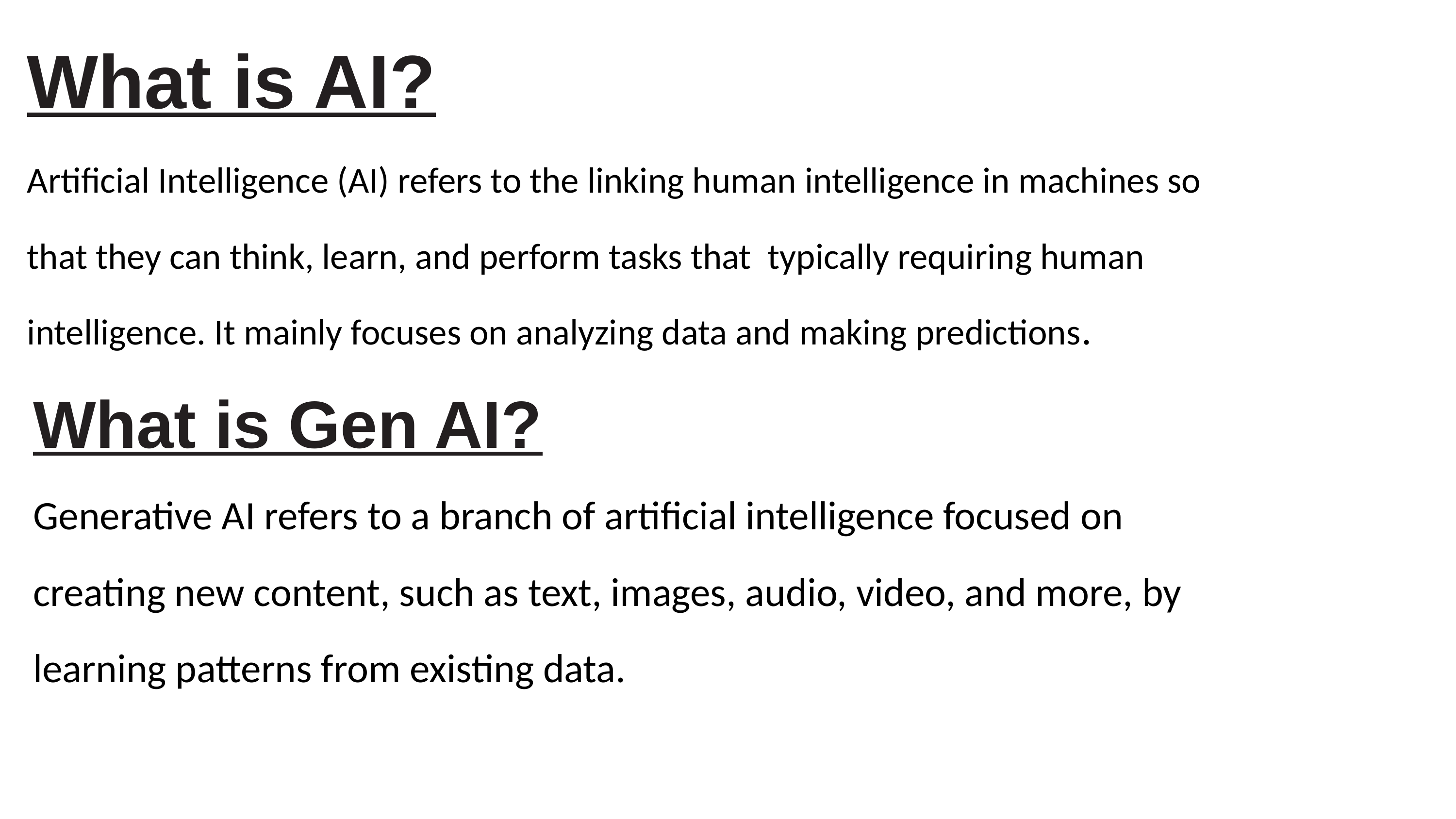

What is AI?
Artificial Intelligence (AI) refers to the linking human intelligence in machines so that they can think, learn, and perform tasks that  typically requiring human intelligence. It mainly focuses on analyzing data and making predictions.
What is Gen AI?
Generative AI refers to a branch of artificial intelligence focused on creating new content, such as text, images, audio, video, and more, by learning patterns from existing data.